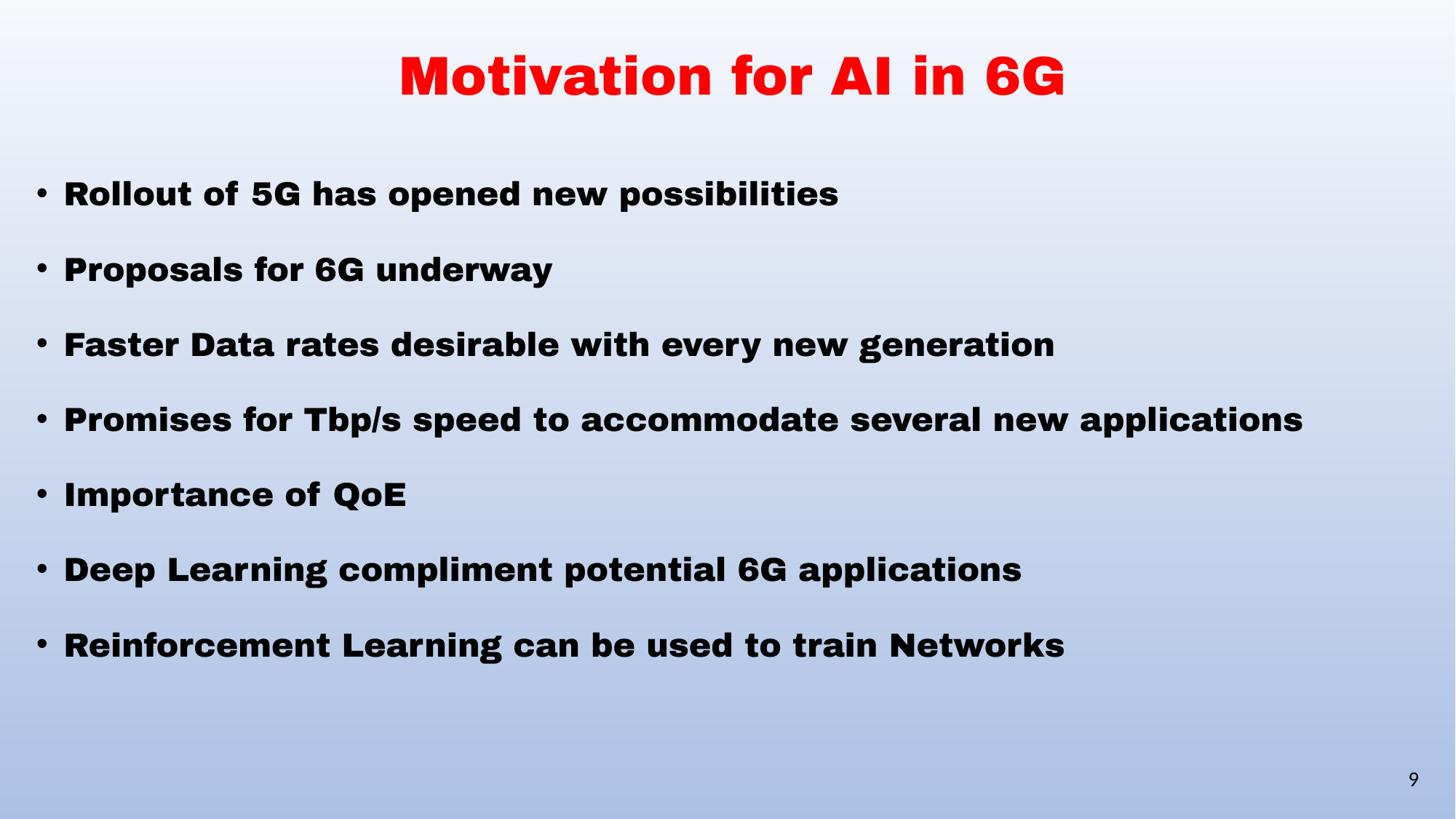

# Motivation for AI in 6G
Rollout of 5G has opened new possibilities
Proposals for 6G underway
Faster Data rates desirable with every new generation
Promises for Tbp/s speed to accommodate several new applications
Importance of QoE
Deep Learning compliment potential 6G applications
Reinforcement Learning can be used to train Networks
9